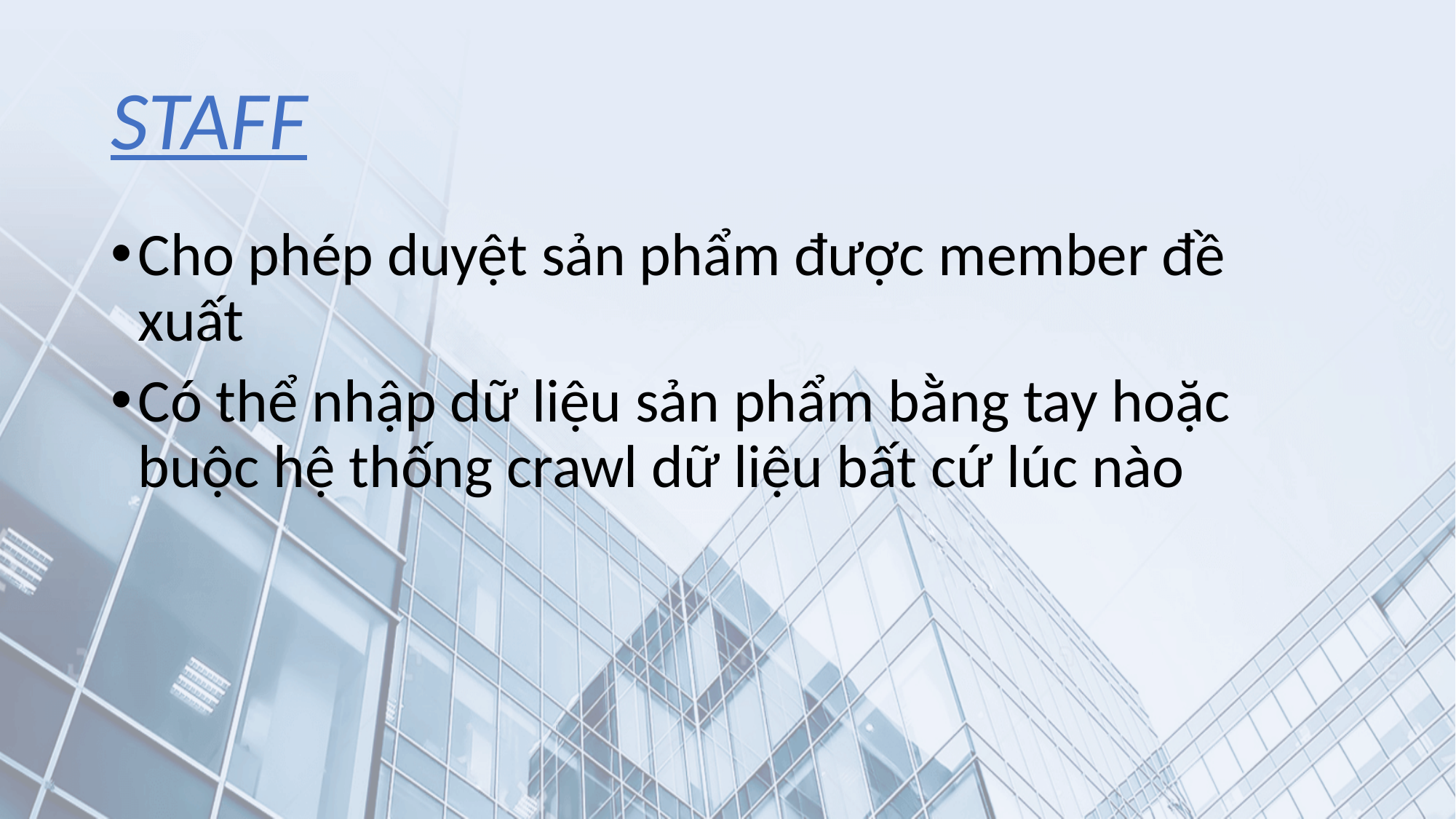

# STAFF
Cho phép duyệt sản phẩm được member đề xuất
Có thể nhập dữ liệu sản phẩm bằng tay hoặc buộc hệ thống crawl dữ liệu bất cứ lúc nào